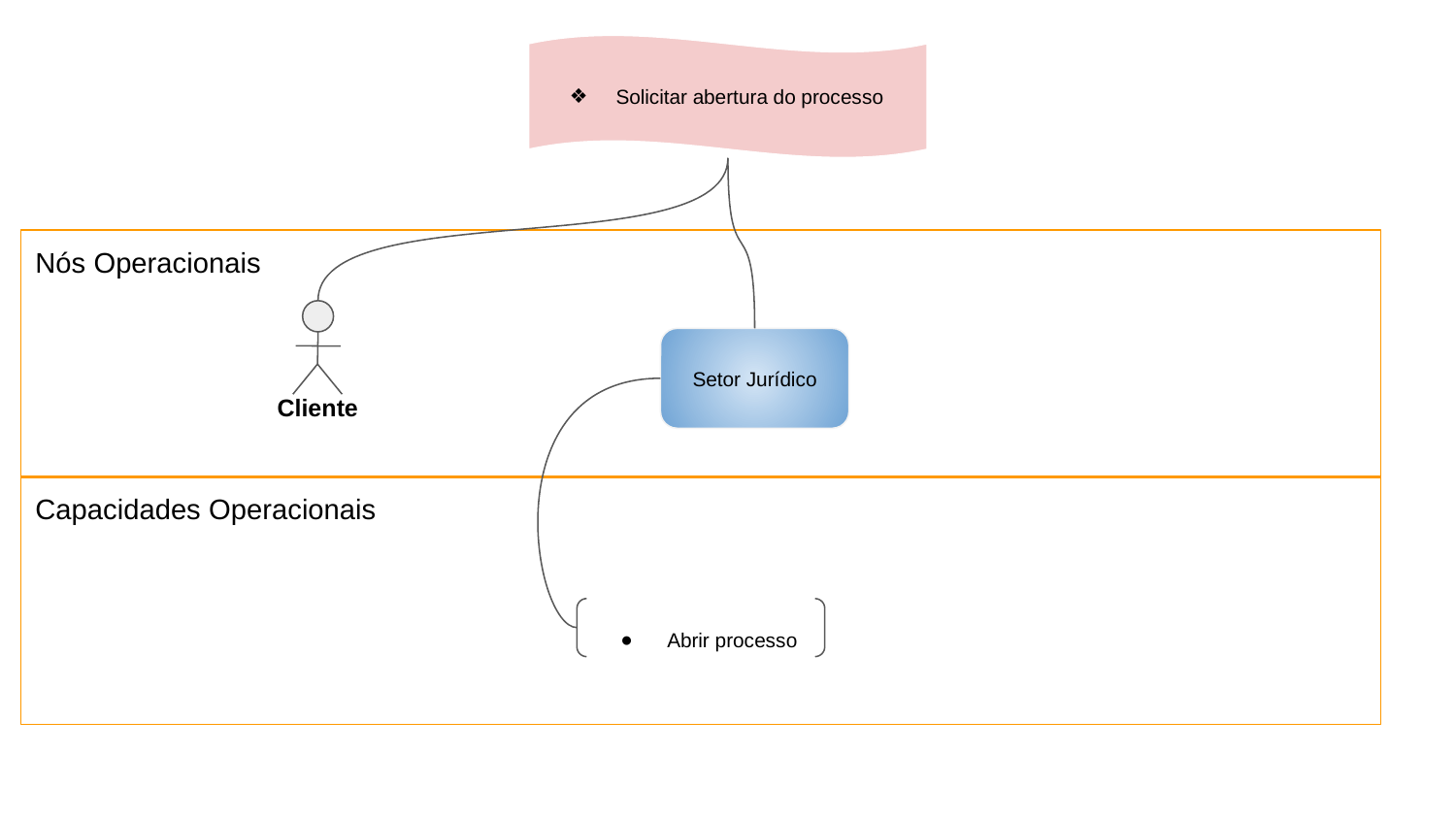

Solicitar abertura do processo
Nós Operacionais

Cliente

Setor Jurídico
Capacidades Operacionais

Abrir processo